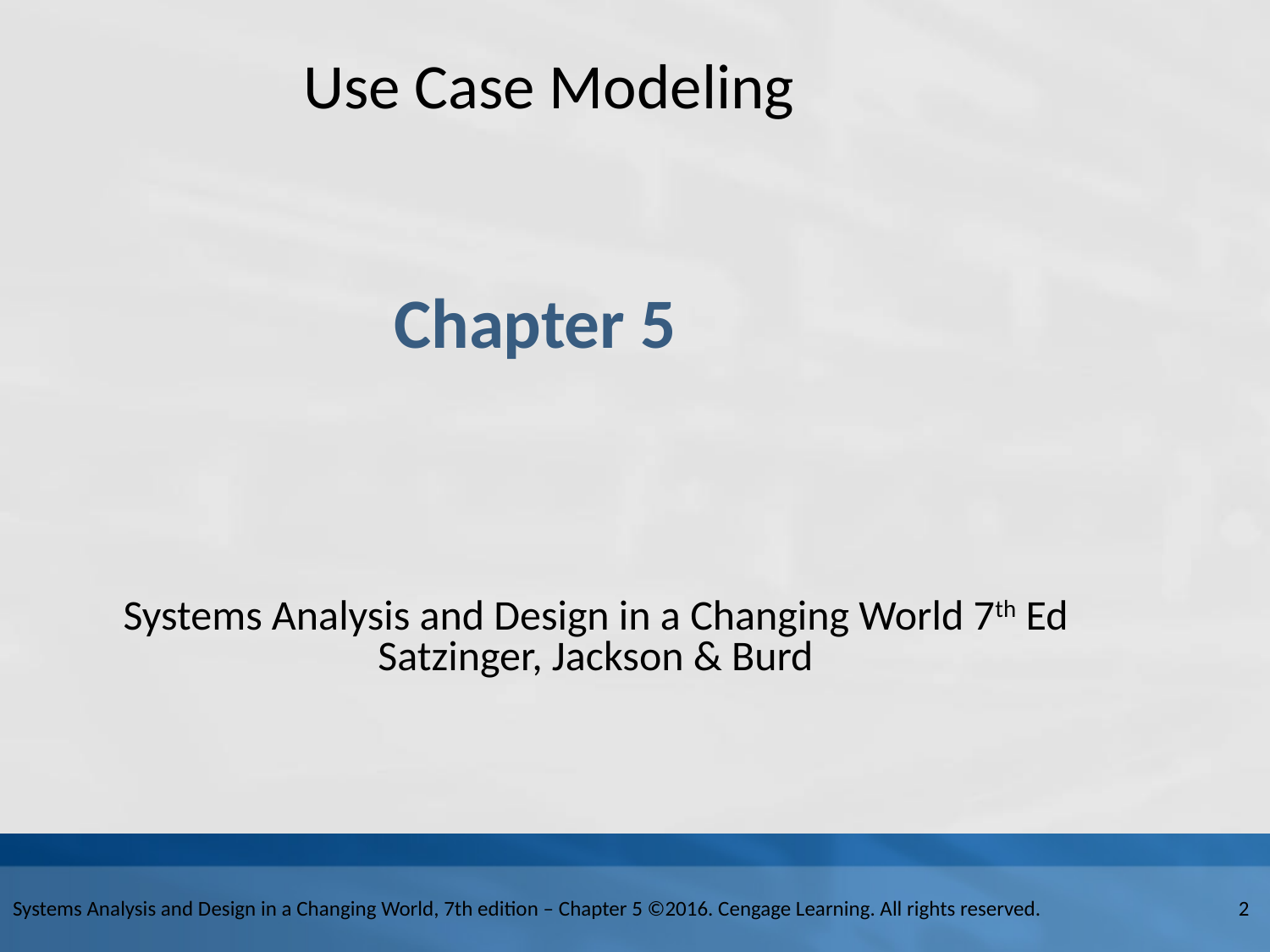

# Use Case Modeling
Chapter 5
Systems Analysis and Design in a Changing World 7th Ed
Satzinger, Jackson & Burd
Systems Analysis and Design in a Changing World, 7th edition – Chapter 5 ©2016. Cengage Learning. All rights reserved.
2